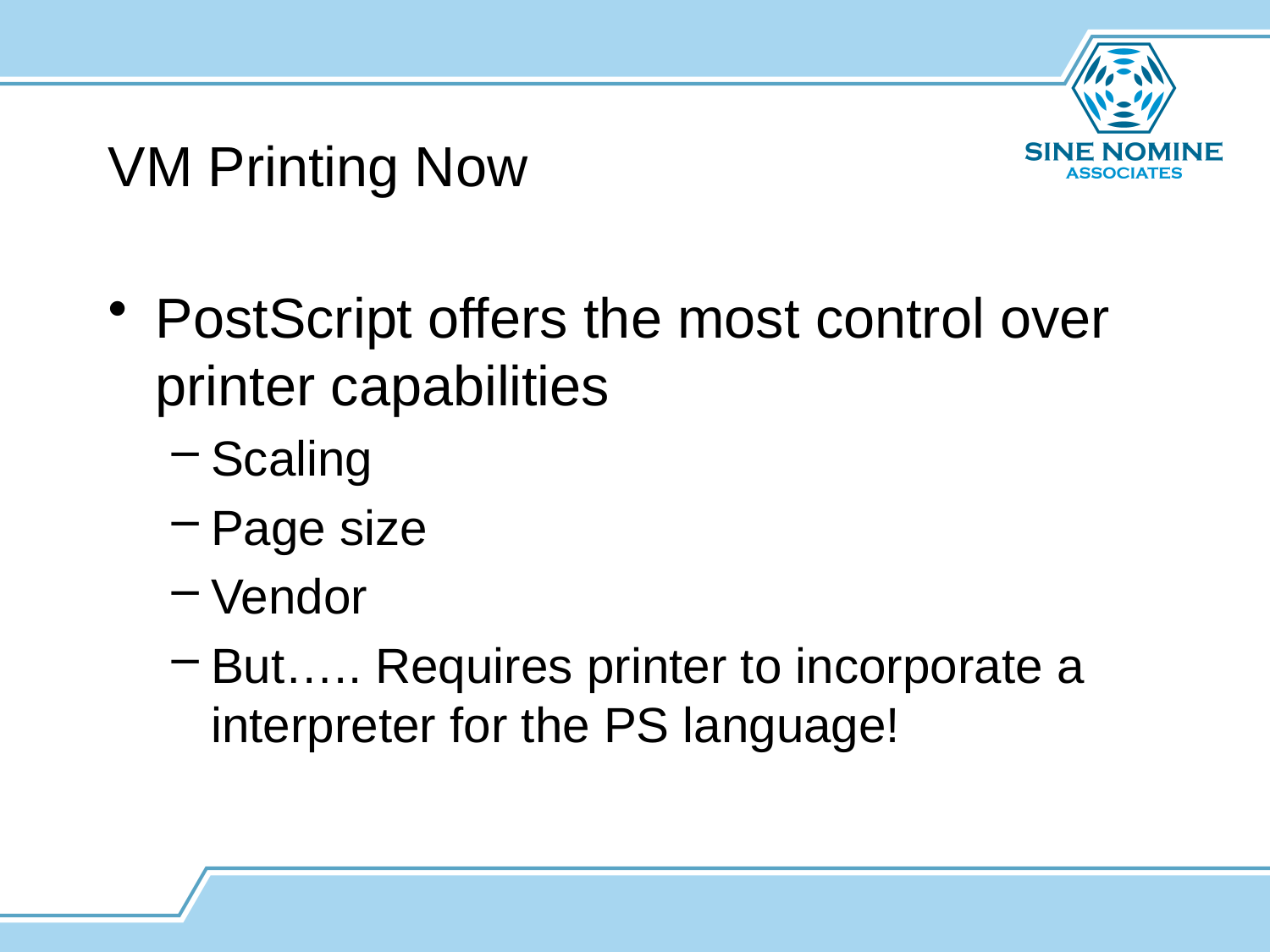

# VM Printing Now
PostScript offers the most control over printer capabilities
Scaling
Page size
Vendor
But….. Requires printer to incorporate a interpreter for the PS language!